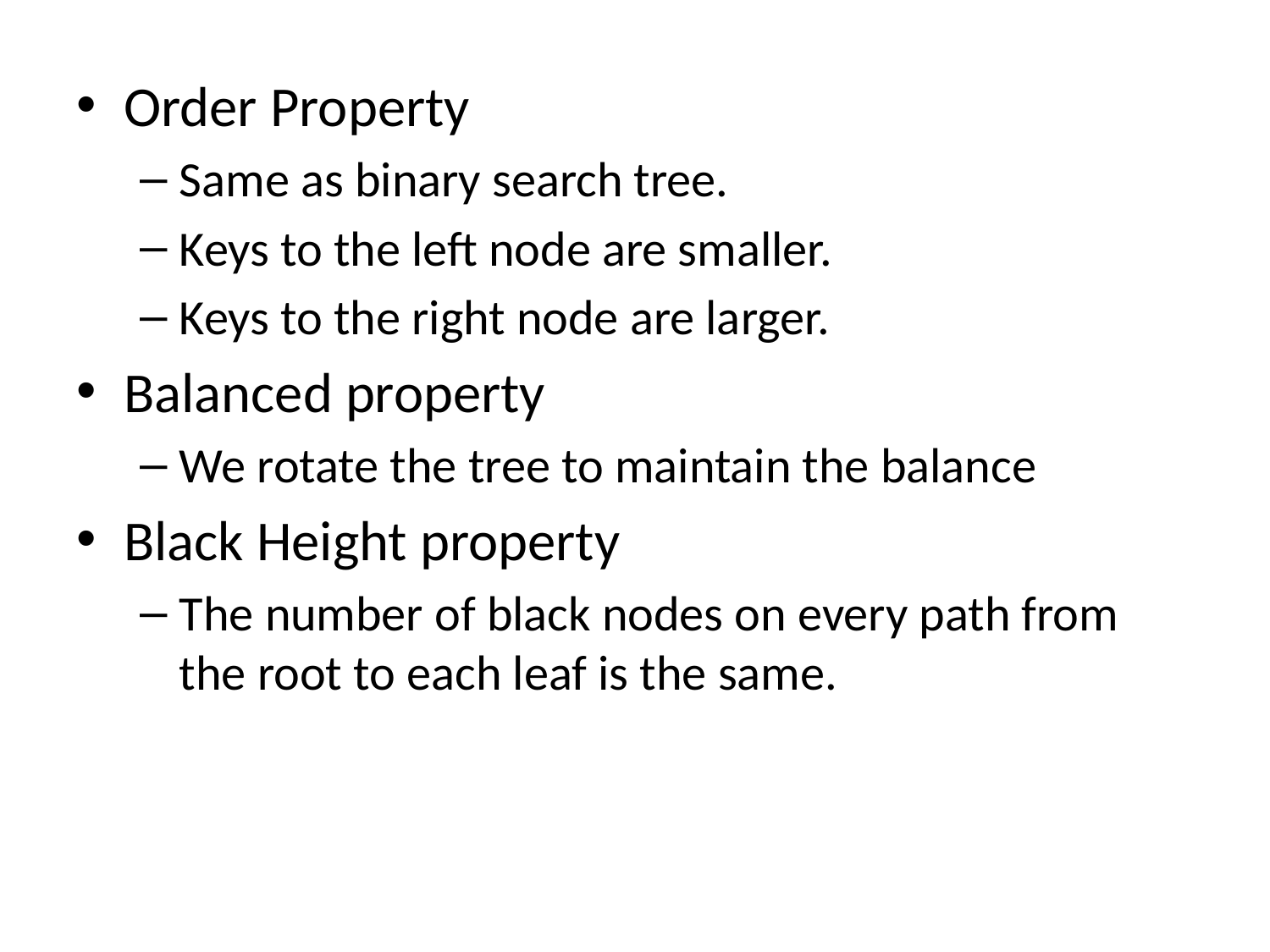

Order Property
Same as binary search tree.
Keys to the left node are smaller.
Keys to the right node are larger.
Balanced property
We rotate the tree to maintain the balance
Black Height property
The number of black nodes on every path from the root to each leaf is the same.